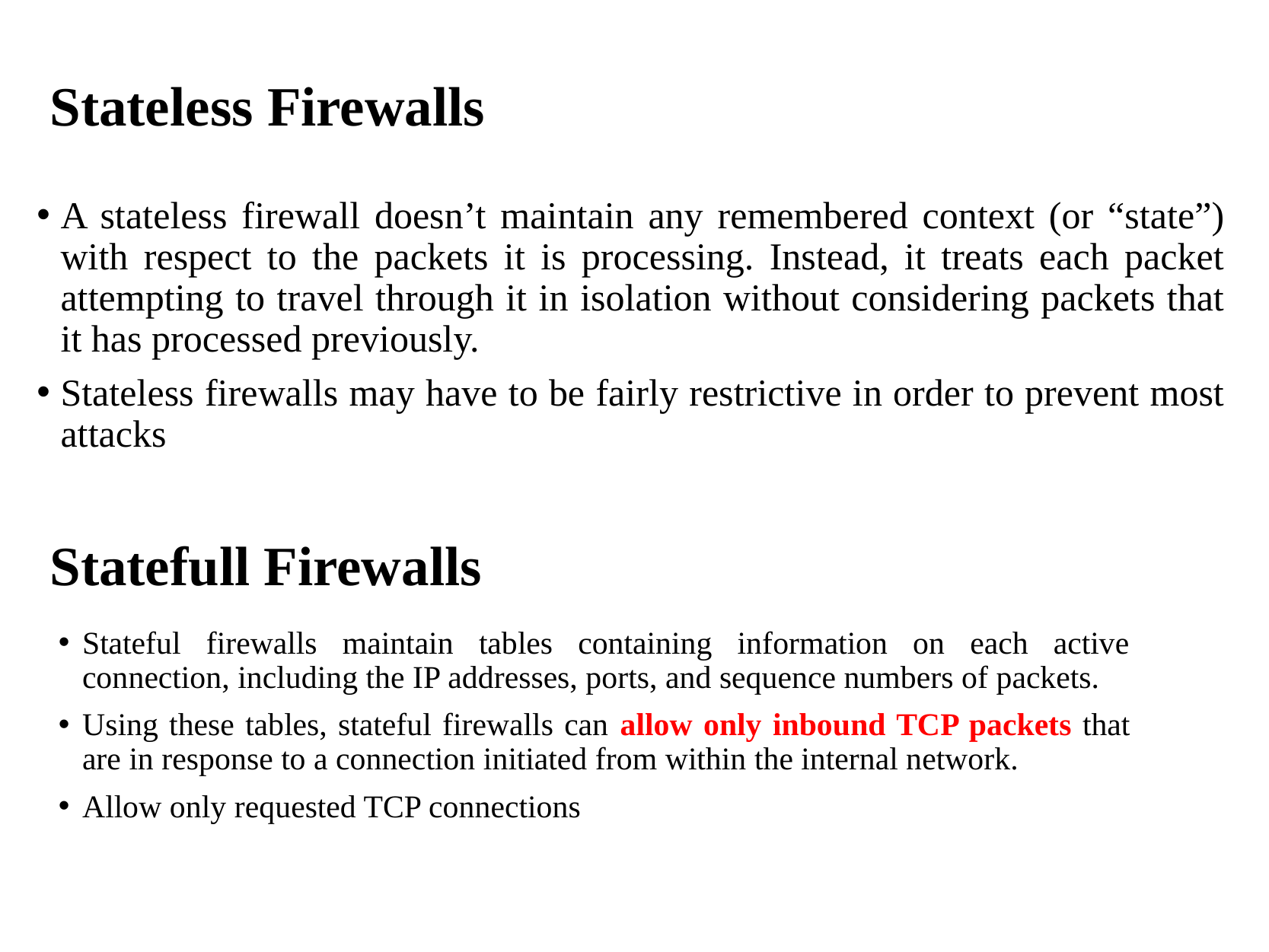

# Stateless Firewalls
A stateless firewall doesn’t maintain any remembered context (or “state”) with respect to the packets it is processing. Instead, it treats each packet attempting to travel through it in isolation without considering packets that it has processed previously.
Stateless firewalls may have to be fairly restrictive in order to prevent most attacks
Statefull Firewalls
Stateful firewalls maintain tables containing information on each active connection, including the IP addresses, ports, and sequence numbers of packets.
Using these tables, stateful firewalls can allow only inbound TCP packets that are in response to a connection initiated from within the internal network.
Allow only requested TCP connections